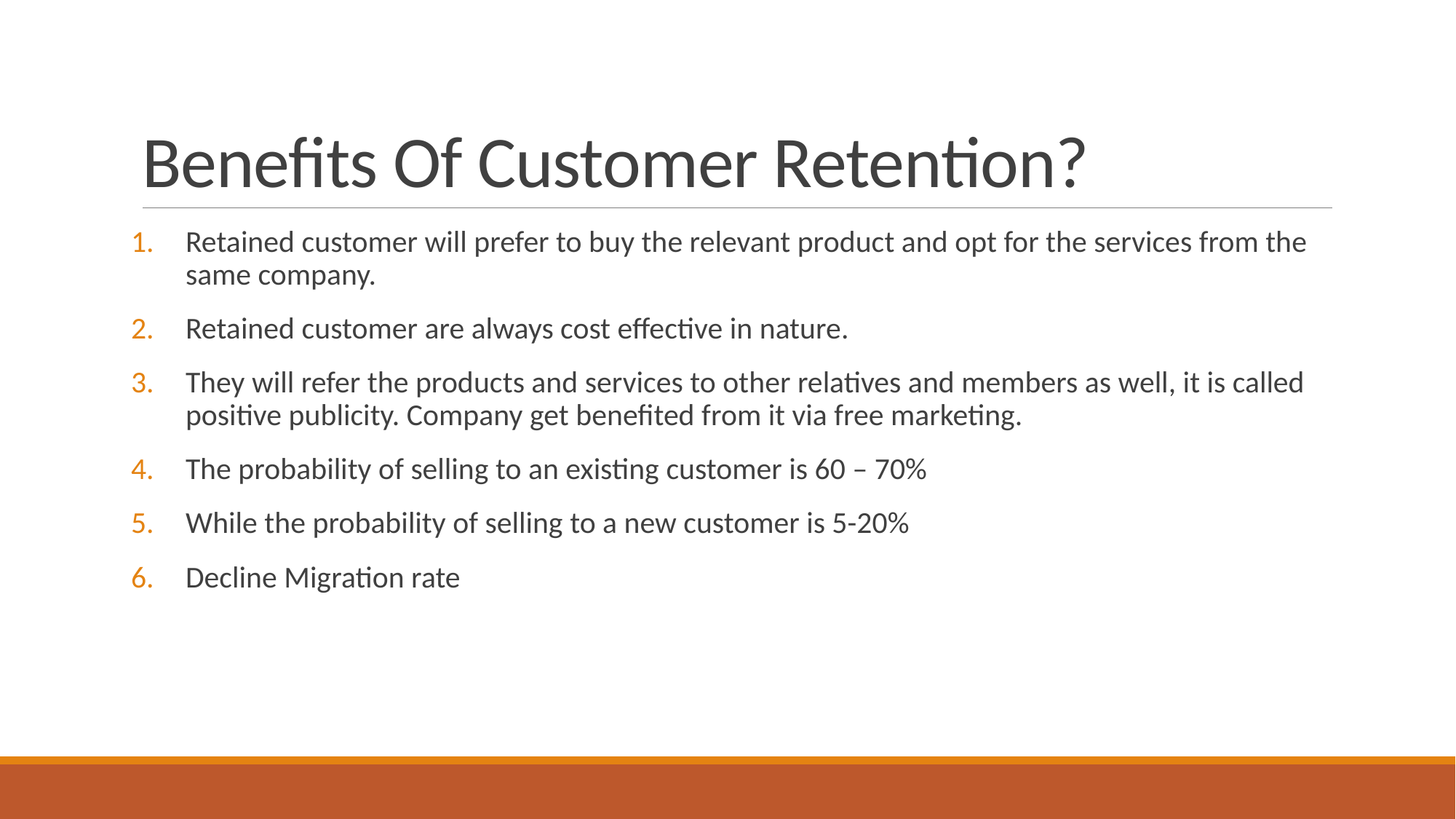

# Benefits Of Customer Retention?
Retained customer will prefer to buy the relevant product and opt for the services from the same company.
Retained customer are always cost effective in nature.
They will refer the products and services to other relatives and members as well, it is called positive publicity. Company get benefited from it via free marketing.
The probability of selling to an existing customer is 60 – 70%
While the probability of selling to a new customer is 5-20%
Decline Migration rate